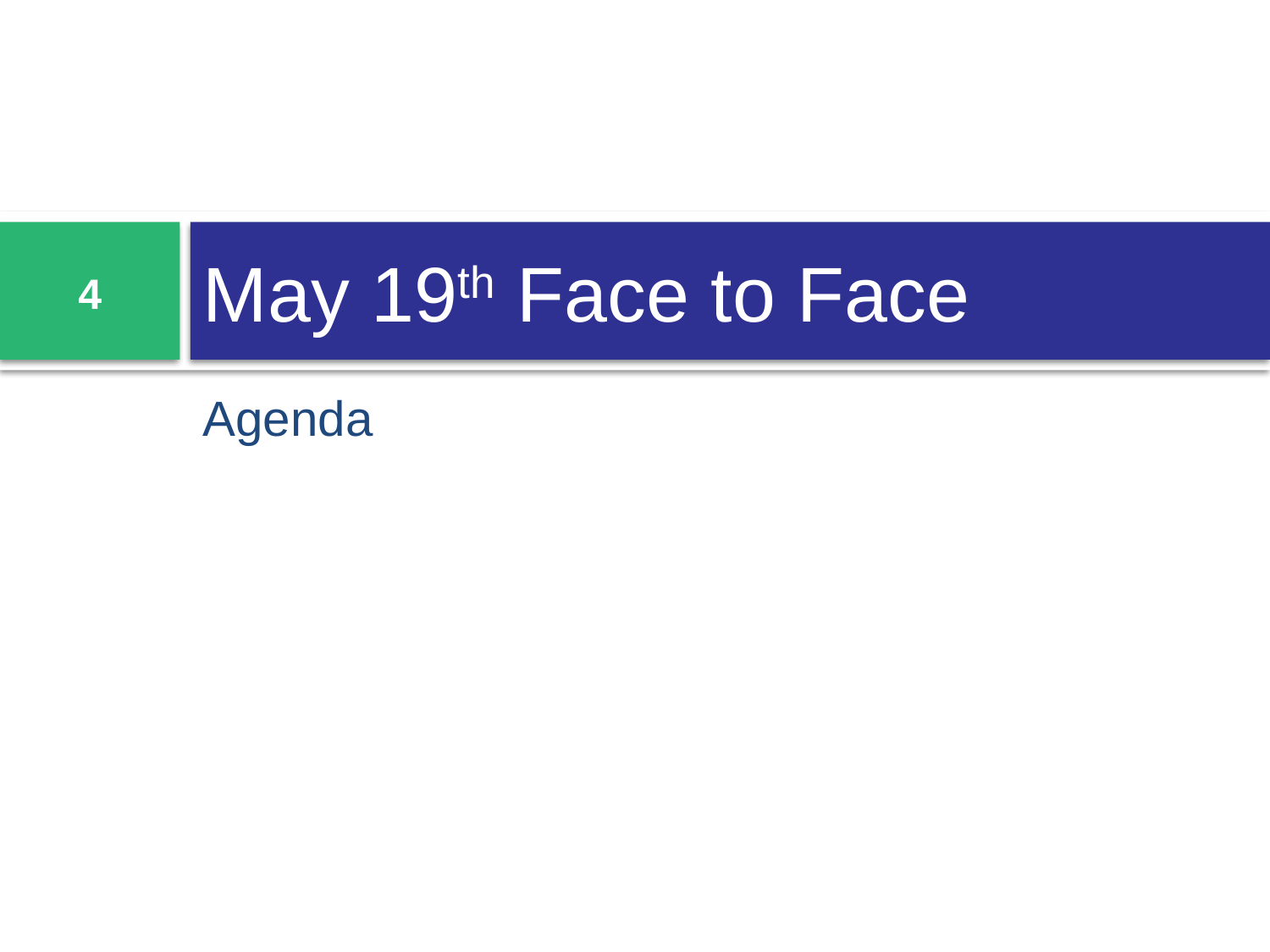

# May 19th Face to Face
4
Agenda